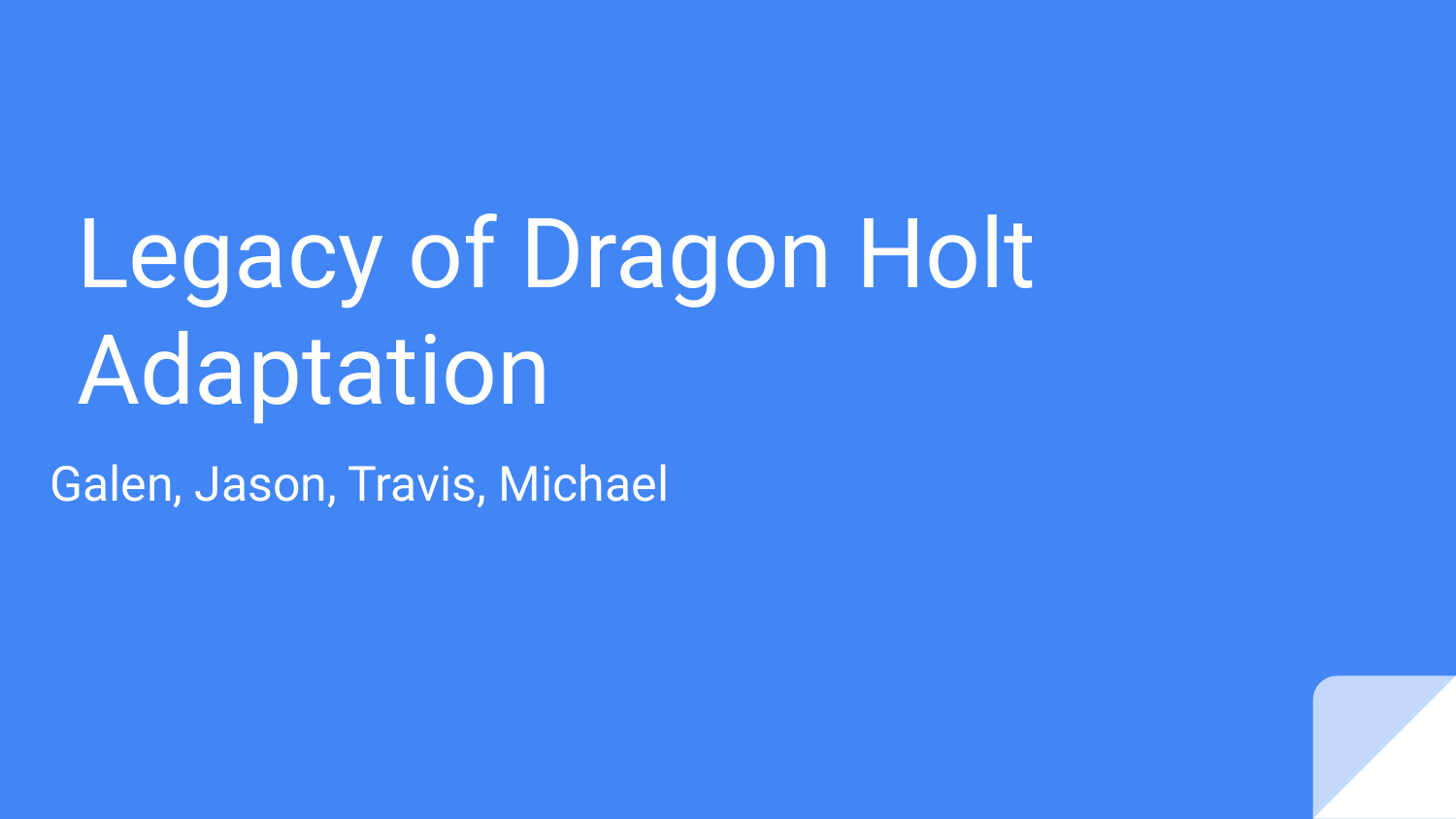

# Legacy of Dragon Holt Adaptation
Galen, Jason, Travis, Michael